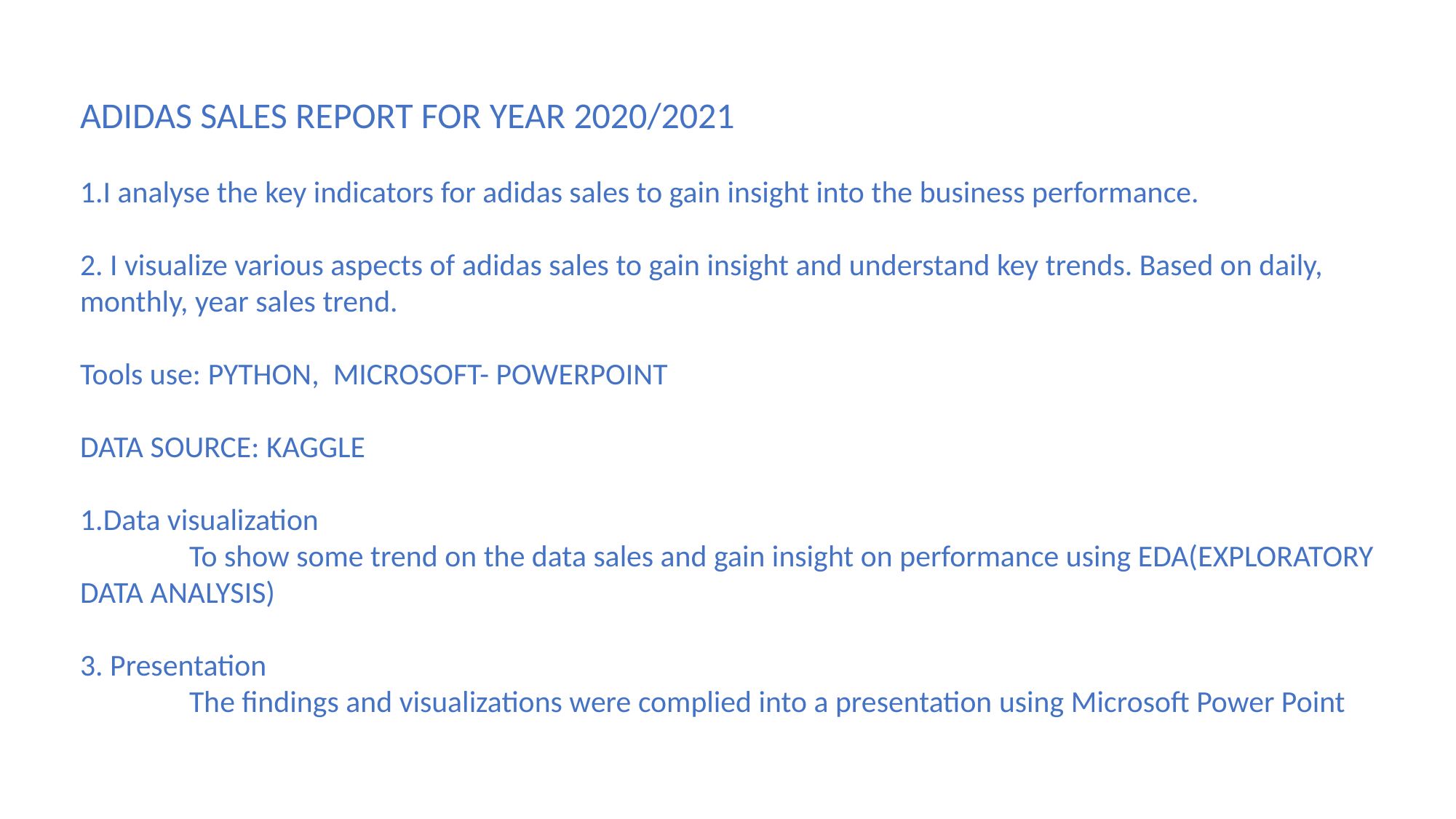

# ADIDAS SALES REPORT FOR YEAR 2020/2021 1.I analyse the key indicators for adidas sales to gain insight into the business performance. 2. I visualize various aspects of adidas sales to gain insight and understand key trends. Based on daily, monthly, year sales trend. Tools use: PYTHON,  MICROSOFT- POWERPOINT DATA SOURCE: KAGGLE 1.Data visualization To show some trend on the data sales and gain insight on performance using EDA(EXPLORATORY DATA ANALYSIS) 3. Presentation The findings and visualizations were complied into a presentation using Microsoft Power Point